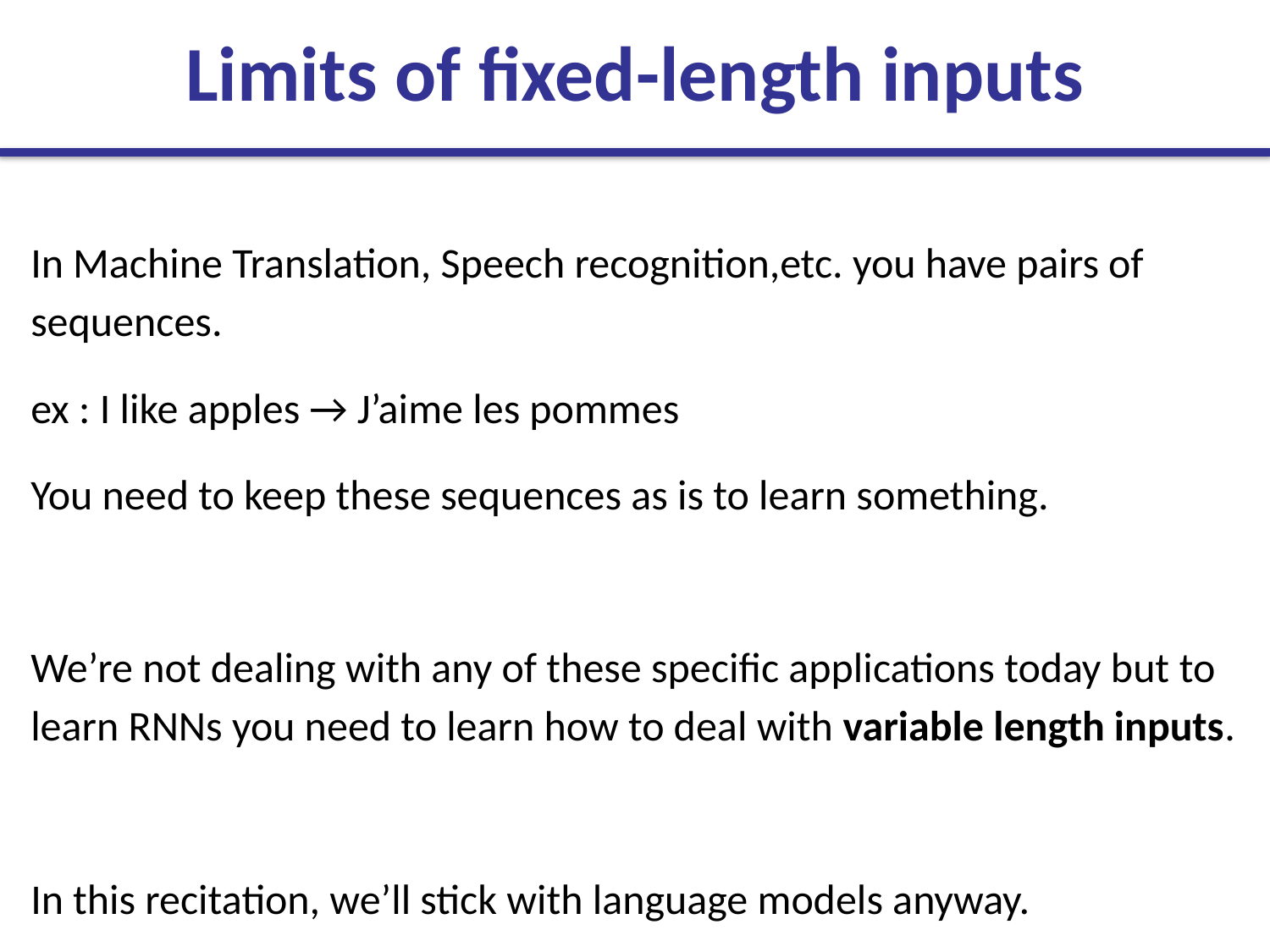

Limits of fixed-length inputs
In Machine Translation, Speech recognition,etc. you have pairs of sequences.
ex : I like apples → J’aime les pommes
You need to keep these sequences as is to learn something.

We’re not dealing with any of these specific applications today but to learn RNNs you need to learn how to deal with variable length inputs.

In this recitation, we’ll stick with language models anyway.